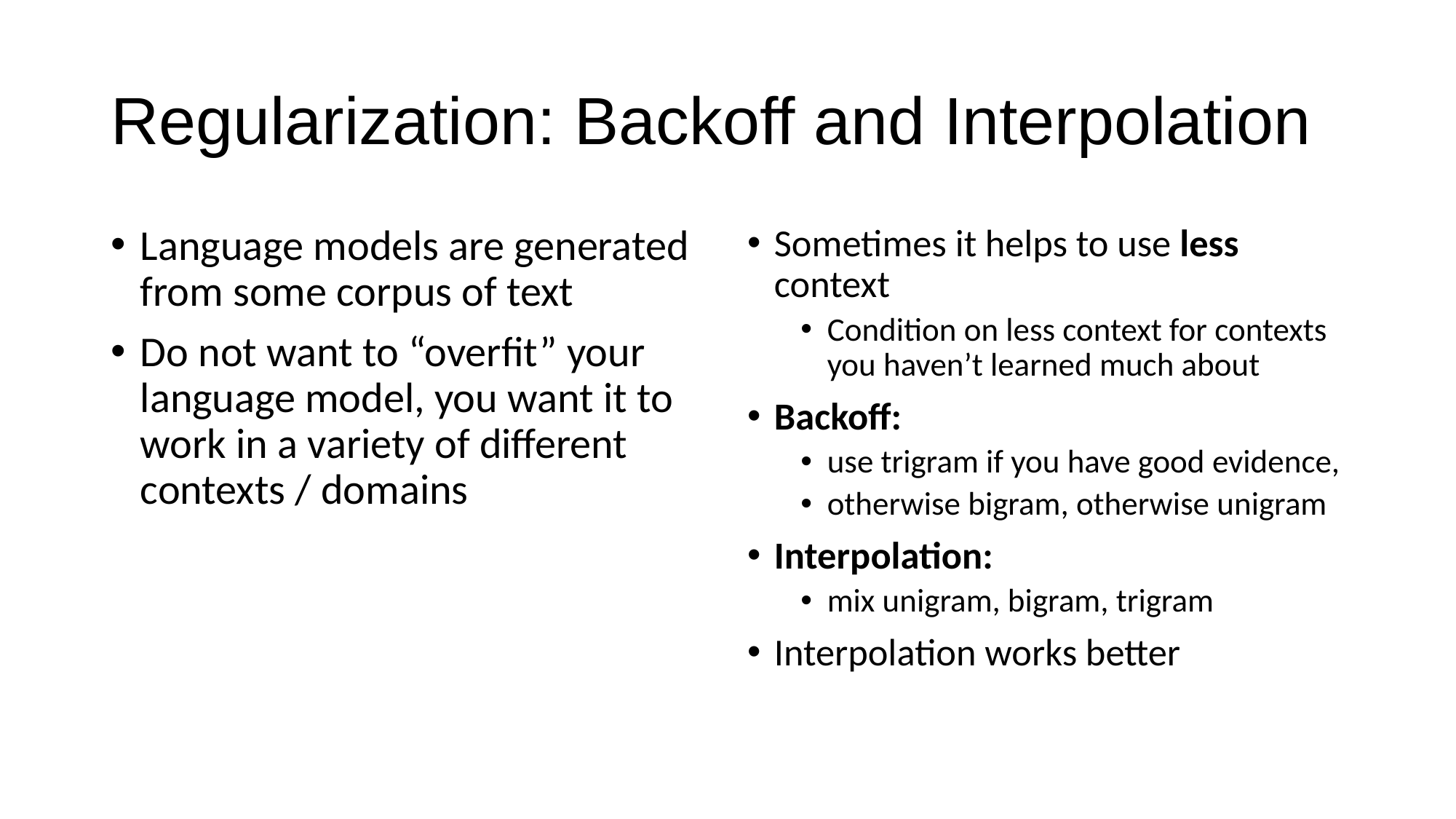

# Regularization: Backoff and Interpolation
Language models are generated from some corpus of text
Do not want to “overfit” your language model, you want it to work in a variety of different contexts / domains

Sometimes it helps to use less context
Condition on less context for contexts you haven’t learned much about
Backoff:
use trigram if you have good evidence,
otherwise bigram, otherwise unigram
Interpolation:
mix unigram, bigram, trigram
Interpolation works better